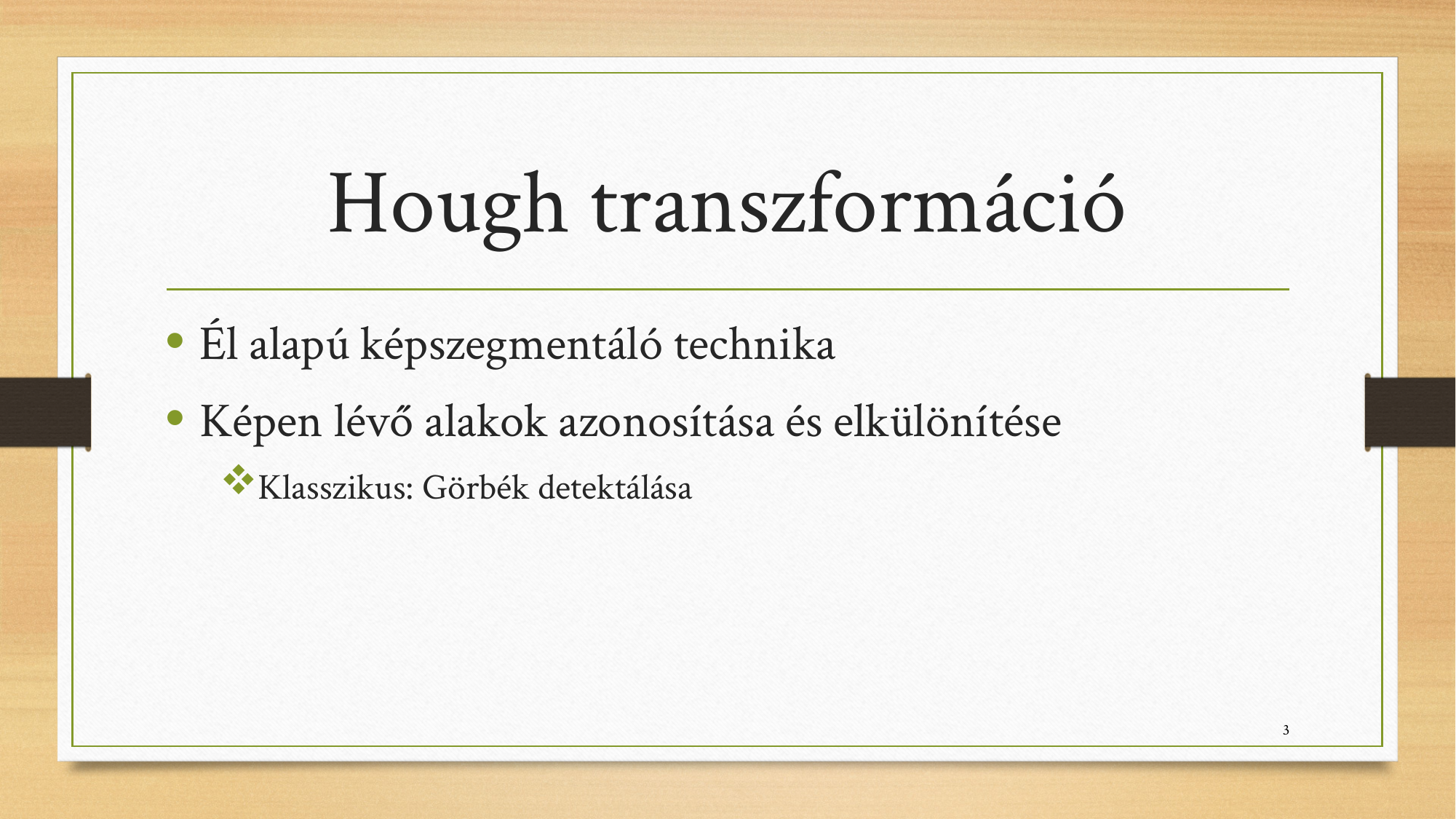

# Hough transzformáció
Él alapú képszegmentáló technika
Képen lévő alakok azonosítása és elkülönítése
Klasszikus: Görbék detektálása
3